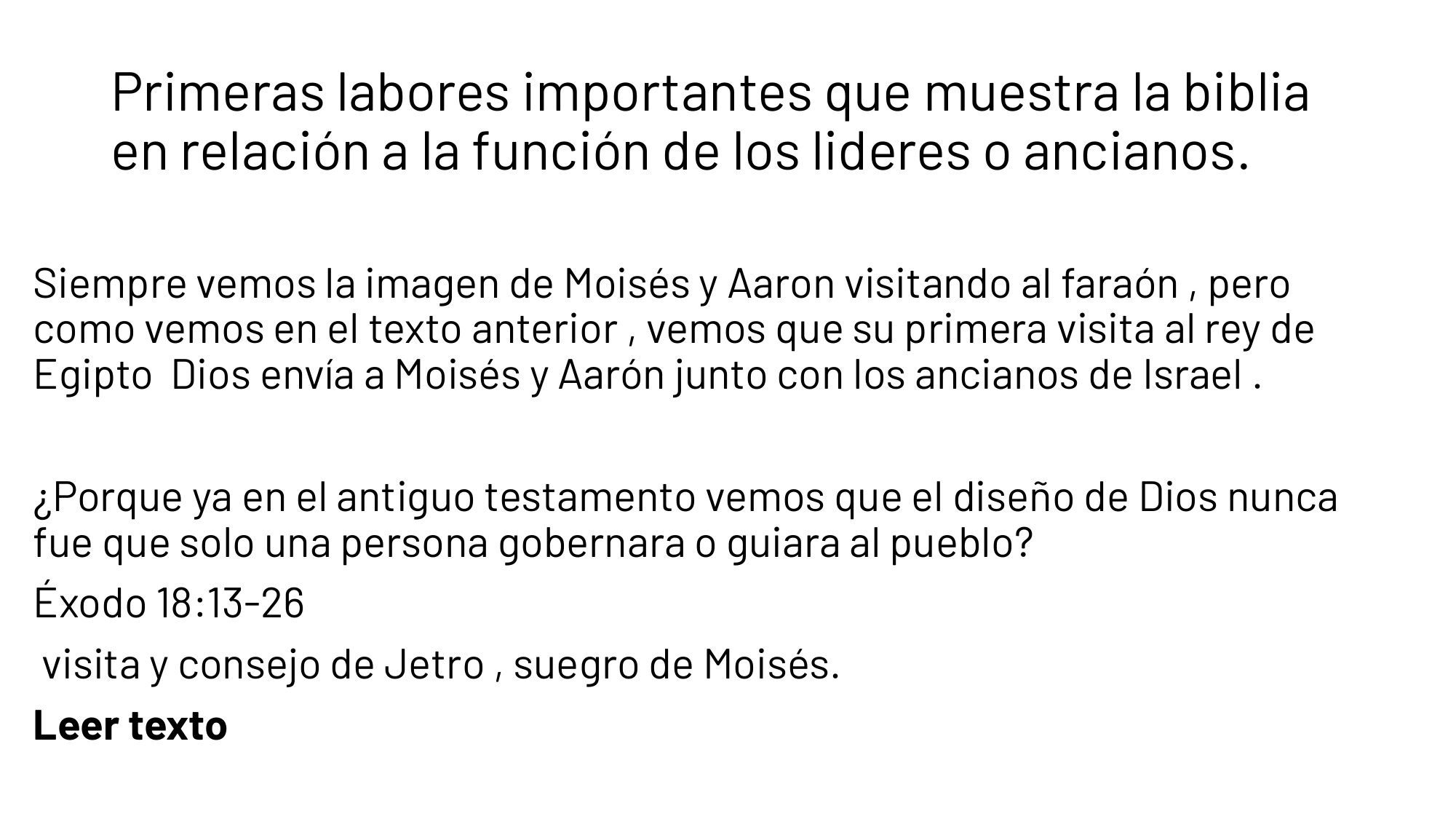

# Primeras labores importantes que muestra la biblia en relación a la función de los lideres o ancianos.
Siempre vemos la imagen de Moisés y Aaron visitando al faraón , pero como vemos en el texto anterior , vemos que su primera visita al rey de Egipto  Dios envía a Moisés y Aarón junto con los ancianos de Israel .

¿Porque ya en el antiguo testamento vemos que el diseño de Dios nunca fue que solo una persona gobernara o guiara al pueblo?
Éxodo 18:13-26
 visita y consejo de Jetro , suegro de Moisés.
Leer texto